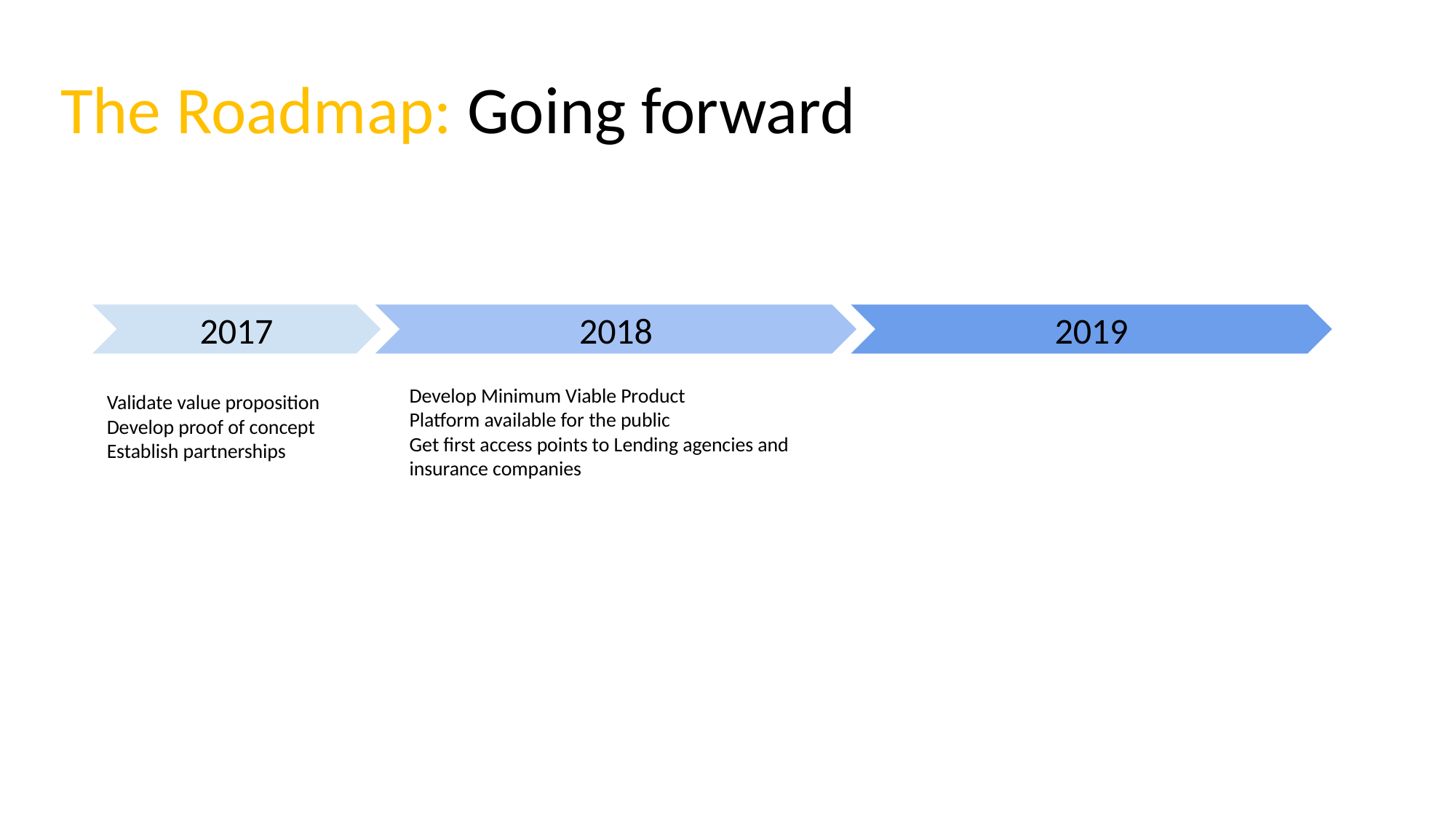

# The Roadmap: Going forward

2017
2018
2019
Develop Minimum Viable Product
Platform available for the public
Get first access points to Lending agencies and insurance companies

Validate value proposition
Develop proof of concept
Establish partnerships